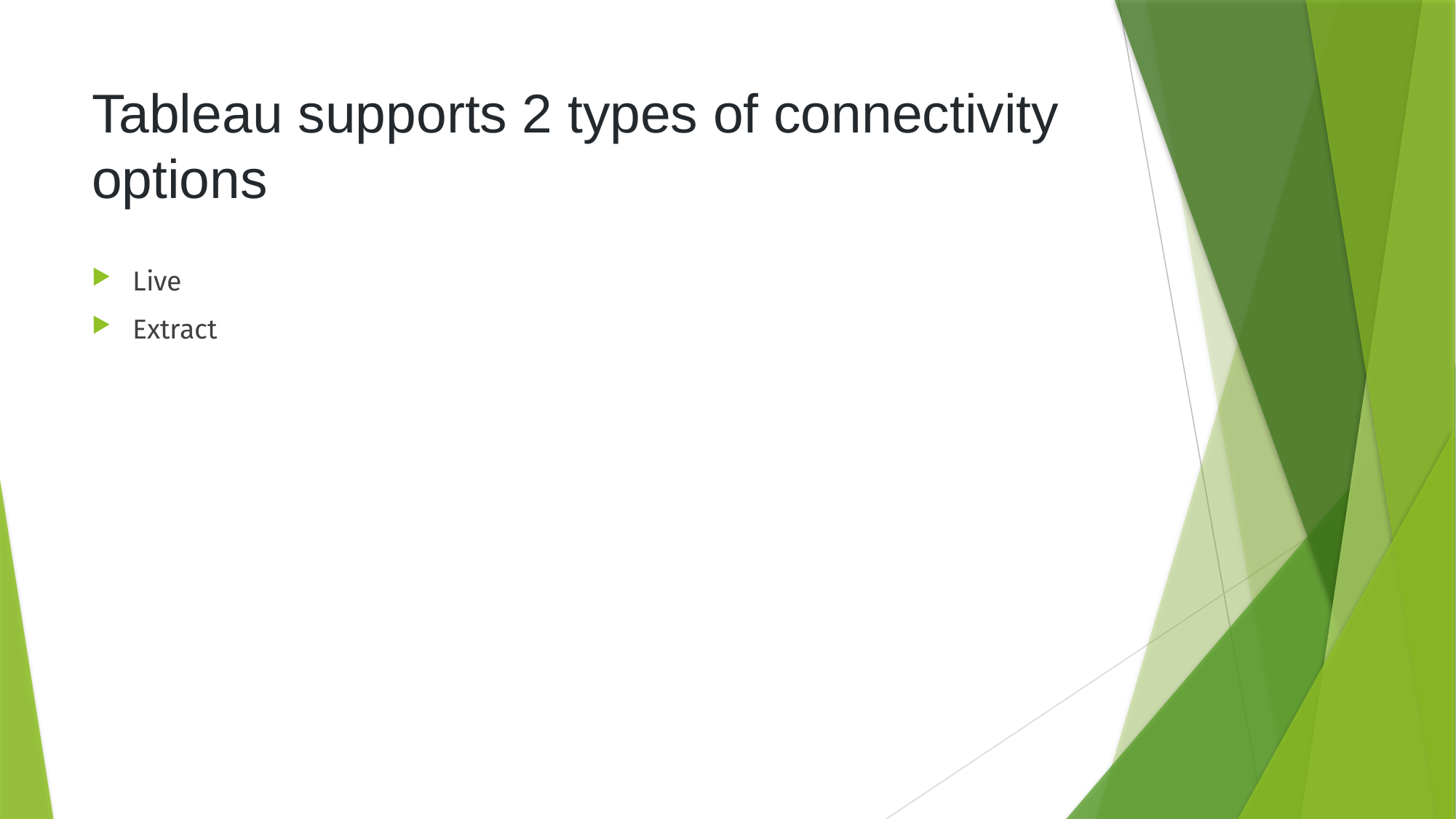

# Tableau supports 2 types of connectivity options
Live
Extract